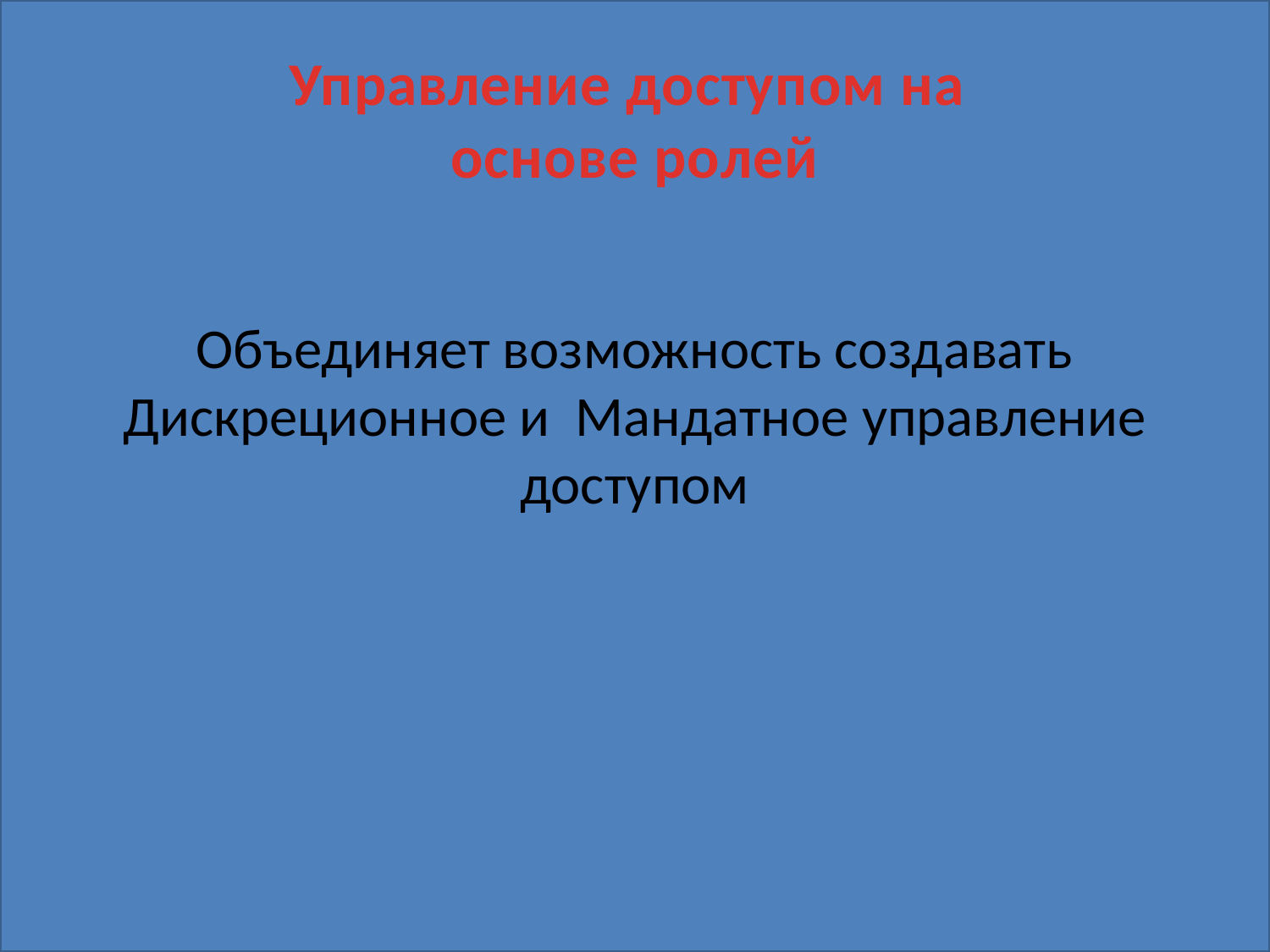

# Управление доступом на основе ролей
Объединяет возможность создавать Дискреционное и  Мандатное управление доступом